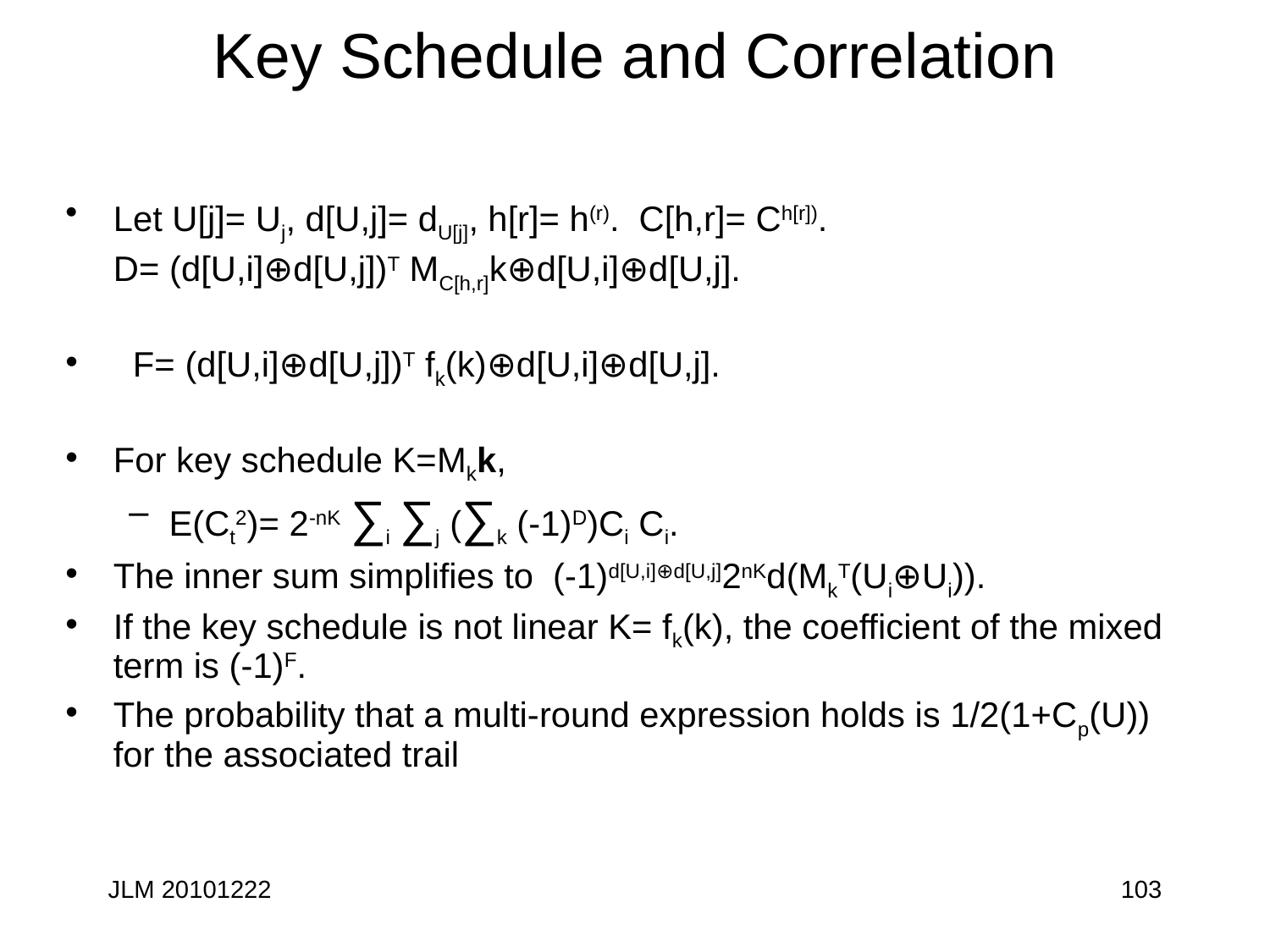

# Key Schedule and Correlation
Let U[j]= Uj, d[U,j]= dU[j], h[r]= h(r).  C[h,r]= Ch[r]).
D= (d[U,i]⊕d[U,j])T MC[h,r]k⊕d[U,i]⊕d[U,j].

  F= (d[U,i]⊕d[U,j])T fk(k)⊕d[U,i]⊕d[U,j].

For key schedule K=Mkk,
E(Ct2)= 2-nK ∑i ∑j (∑k (-1)D)Ci Ci.
The inner sum simplifies to  (-1)d[U,i]⊕d[U,j]2nKd(MkT(Ui⊕Ui)).
If the key schedule is not linear K= fk(k), the coefficient of the mixed term is (-1)F.
The probability that a multi-round expression holds is 1/2(1+Cp(U)) for the associated trail

JLM 20101222
103